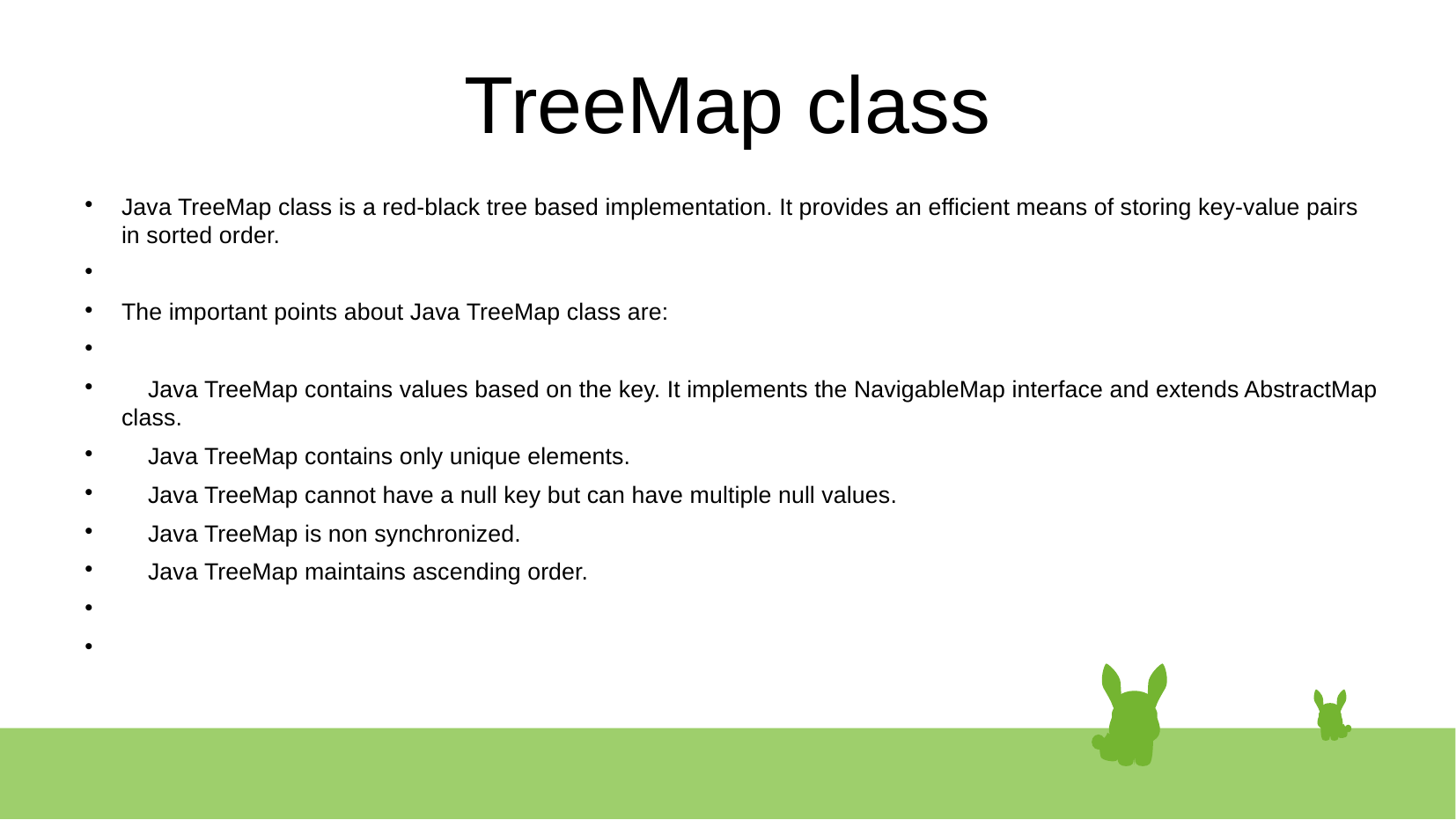

# TreeMap class
Java TreeMap class is a red-black tree based implementation. It provides an efficient means of storing key-value pairs in sorted order.

The important points about Java TreeMap class are:

    Java TreeMap contains values based on the key. It implements the NavigableMap interface and extends AbstractMap class.
    Java TreeMap contains only unique elements.
    Java TreeMap cannot have a null key but can have multiple null values.
    Java TreeMap is non synchronized.
    Java TreeMap maintains ascending order.